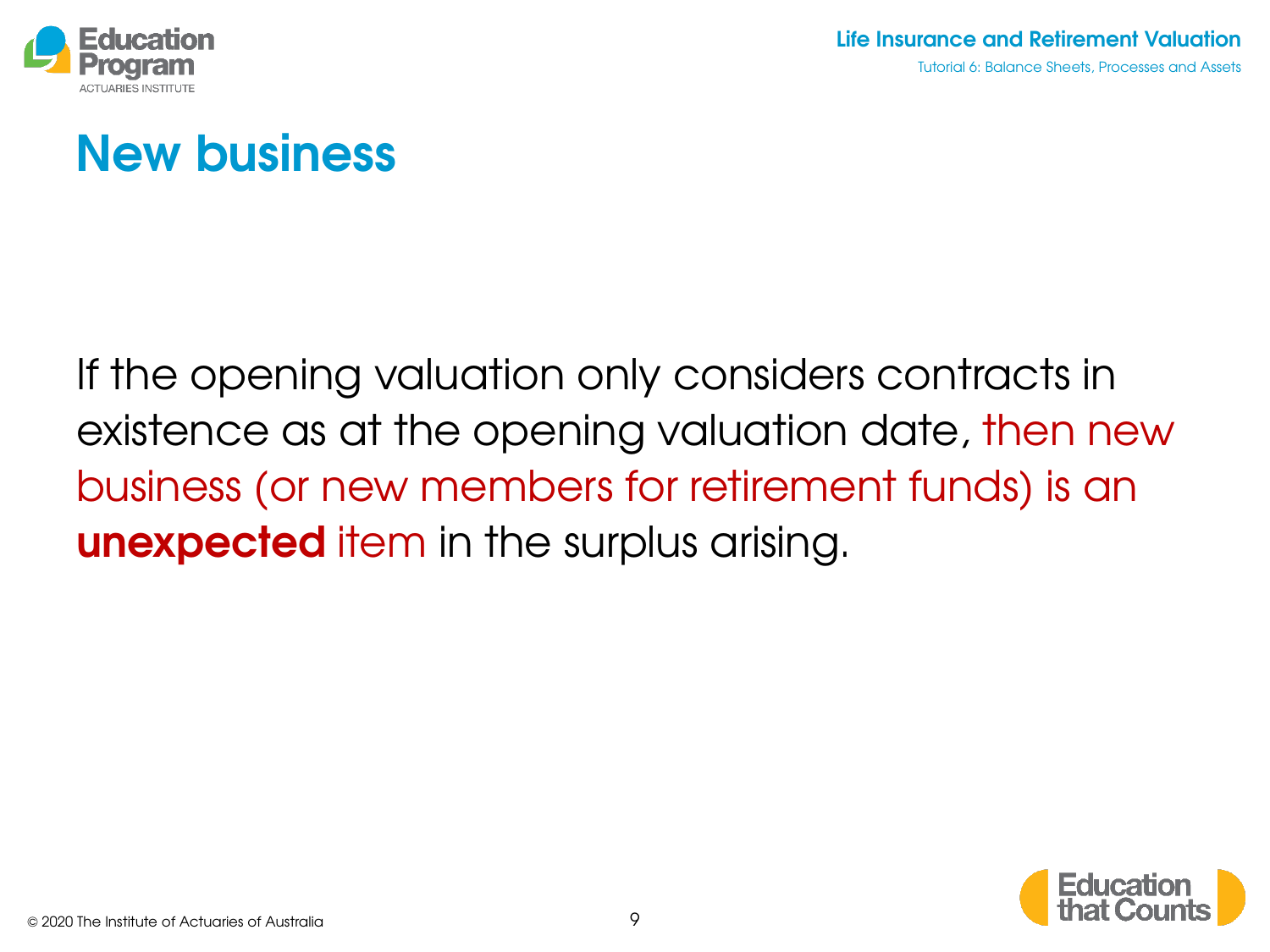

# New business

If the opening valuation only considers contracts in existence as at the opening valuation date, then new business (or new members for retirement funds) is an unexpected item in the surplus arising.